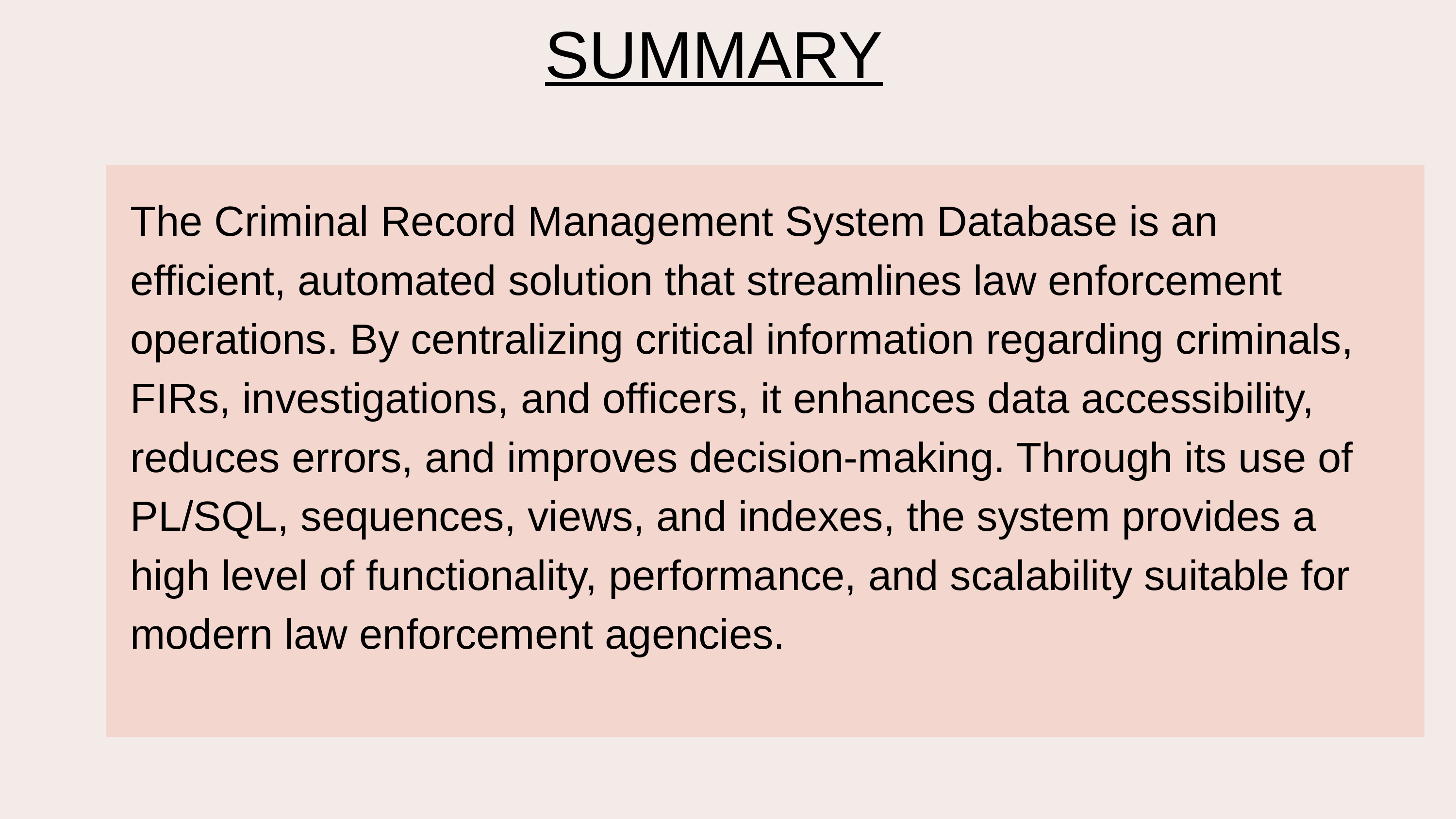

SUMMARY

The Criminal Record Management System Database is an efficient, automated solution that streamlines law enforcement operations. By centralizing critical information regarding criminals, FIRs, investigations, and officers, it enhances data accessibility, reduces errors, and improves decision-making. Through its use of PL/SQL, sequences, views, and indexes, the system provides a high level of functionality, performance, and scalability suitable for modern law enforcement agencies.